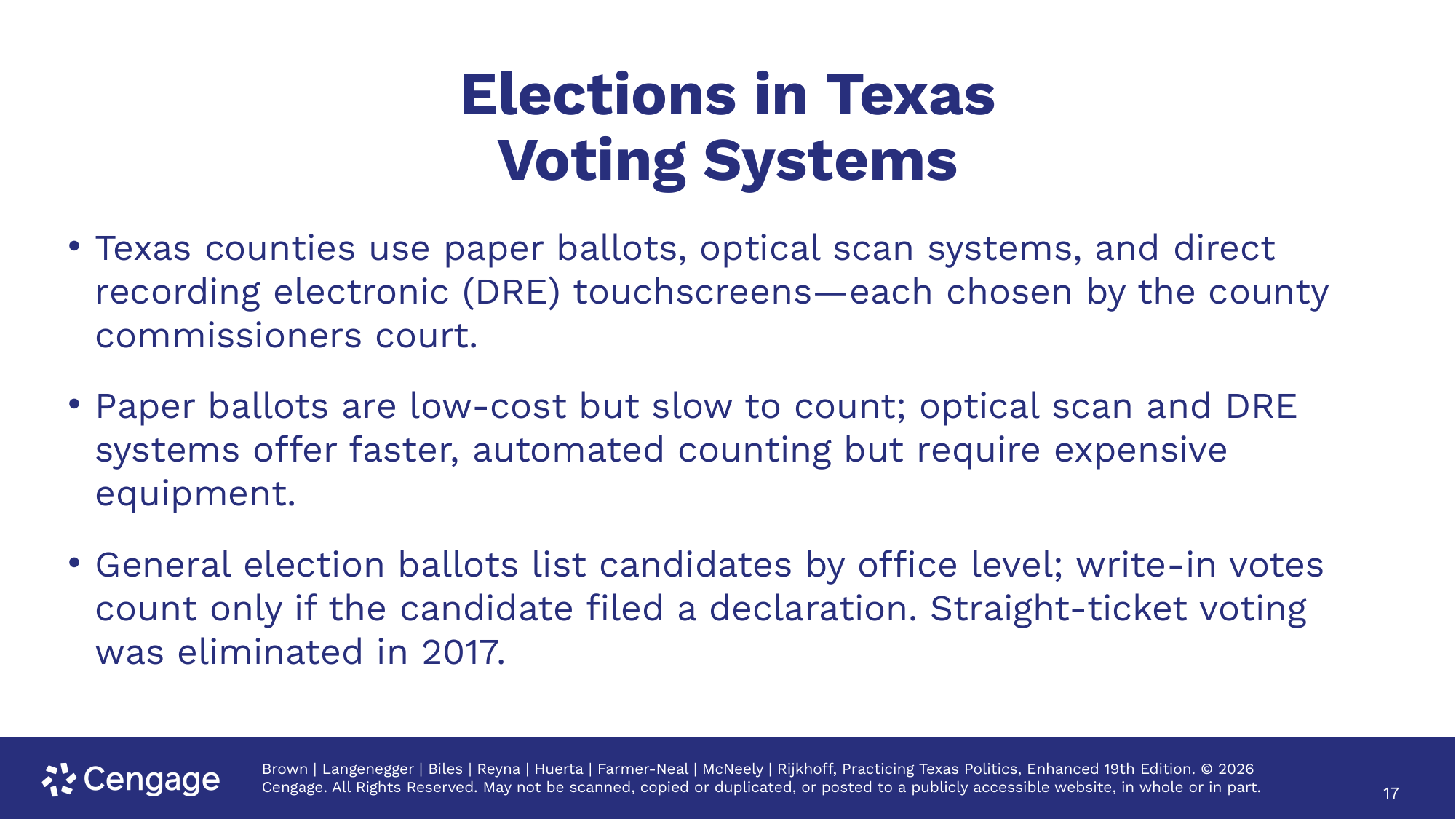

# Elections in Texas Voting Systems
Texas counties use paper ballots, optical scan systems, and direct recording electronic (DRE) touchscreens—each chosen by the county commissioners court.
Paper ballots are low-cost but slow to count; optical scan and DRE systems offer faster, automated counting but require expensive equipment.
General election ballots list candidates by office level; write-in votes count only if the candidate filed a declaration. Straight-ticket voting was eliminated in 2017.